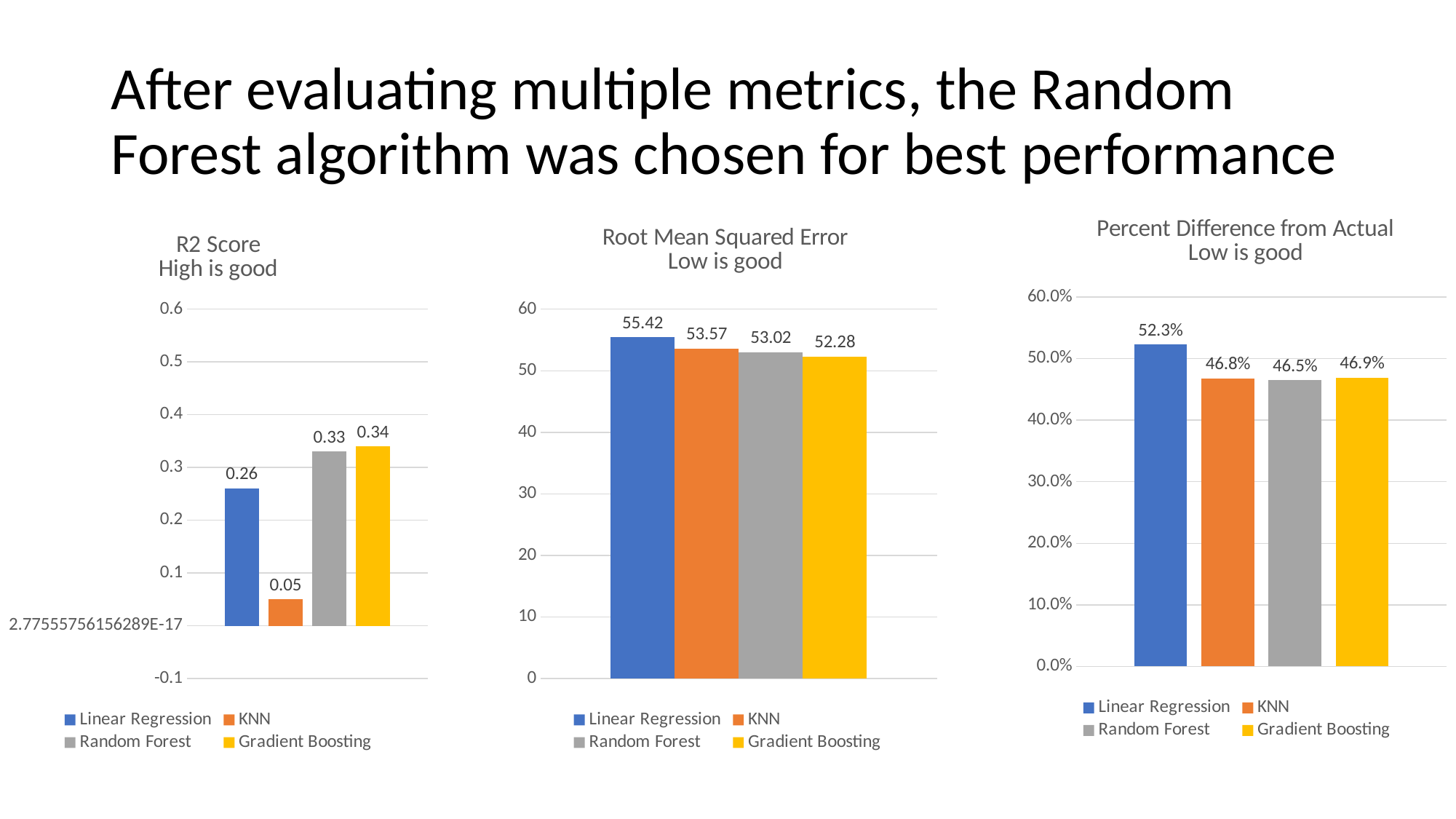

# After evaluating multiple metrics, the Random Forest algorithm was chosen for best performance

### Chart: Percent Difference from Actual
Low is good

| Category | Linear Regression | KNN | Random Forest | Gradient Boosting |
|---|---|---|---|---|
| Difference | 0.523 | 0.468 | 0.465 | 0.469 |

### Chart: R2 Score
High is good

| Category | Linear Regression | KNN | Random Forest | Gradient Boosting |
|---|---|---|---|---|
| R-squared | 0.26 | 0.05 | 0.33 | 0.34 |

### Chart: Root Mean Squared Error
Low is good

| Category | Linear Regression | KNN | Random Forest | Gradient Boosting |
|---|---|---|---|---|
| R-squared | 55.42 | 53.57 | 53.02 | 52.28 |